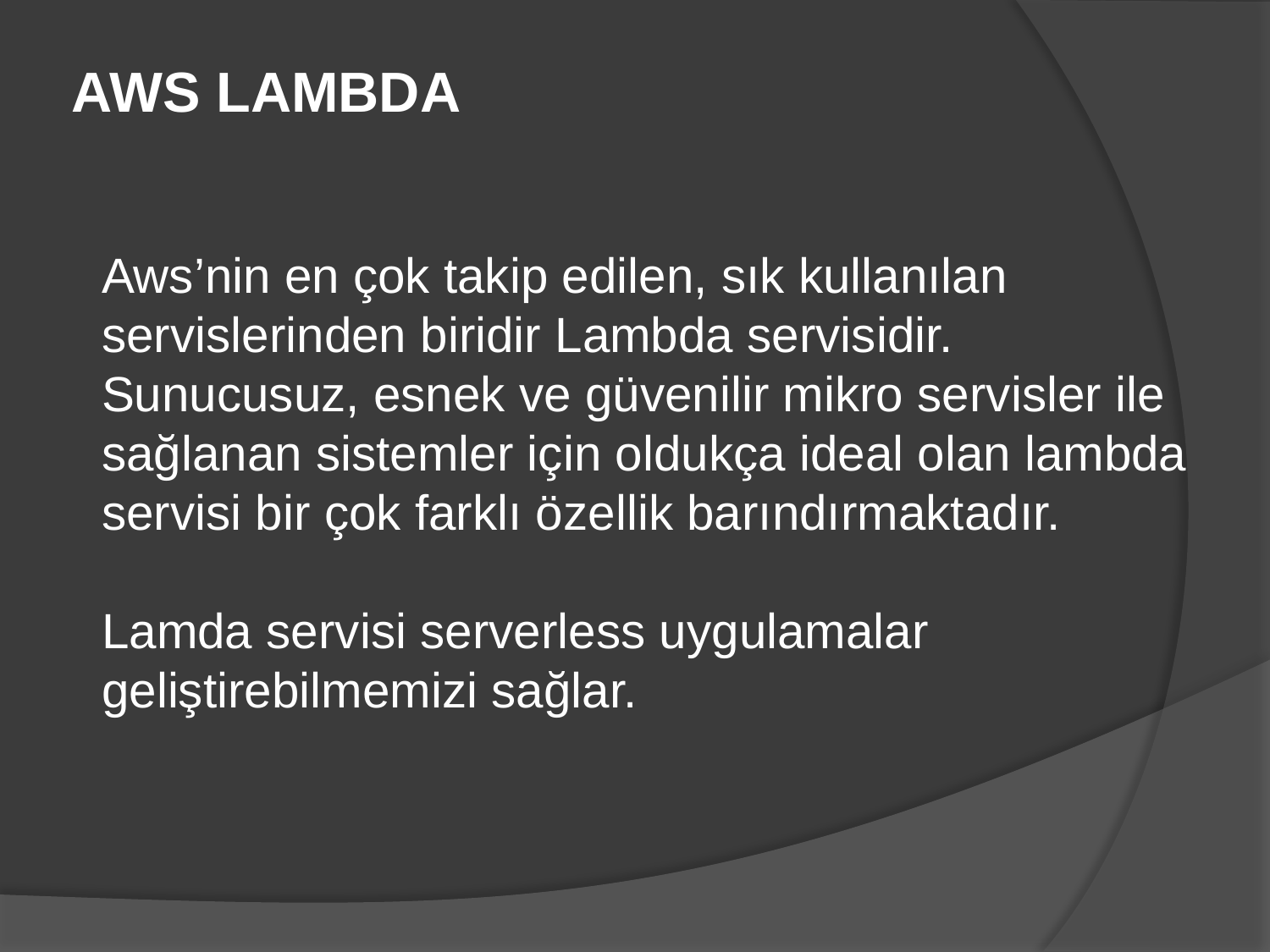

AWS LAMBDA

Aws’nin en çok takip edilen, sık kullanılan servislerinden biridir Lambda servisidir. Sunucusuz, esnek ve güvenilir mikro servisler ile sağlanan sistemler için oldukça ideal olan lambda servisi bir çok farklı özellik barındırmaktadır.

Lamda servisi serverless uygulamalar geliştirebilmemizi sağlar.